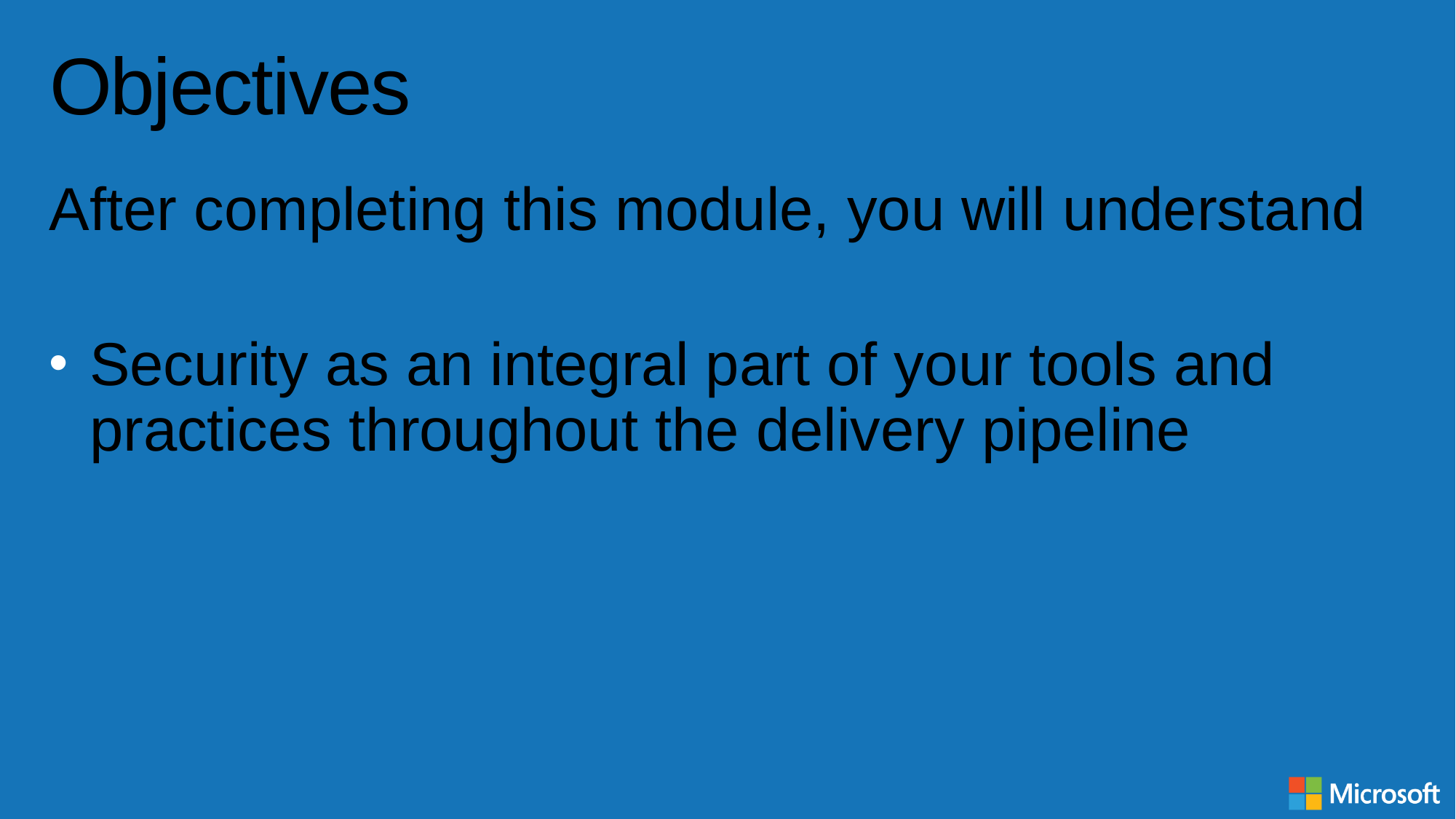

# Objectives
After completing this module, you will understand

Security as an integral part of your tools and practices throughout the delivery pipeline